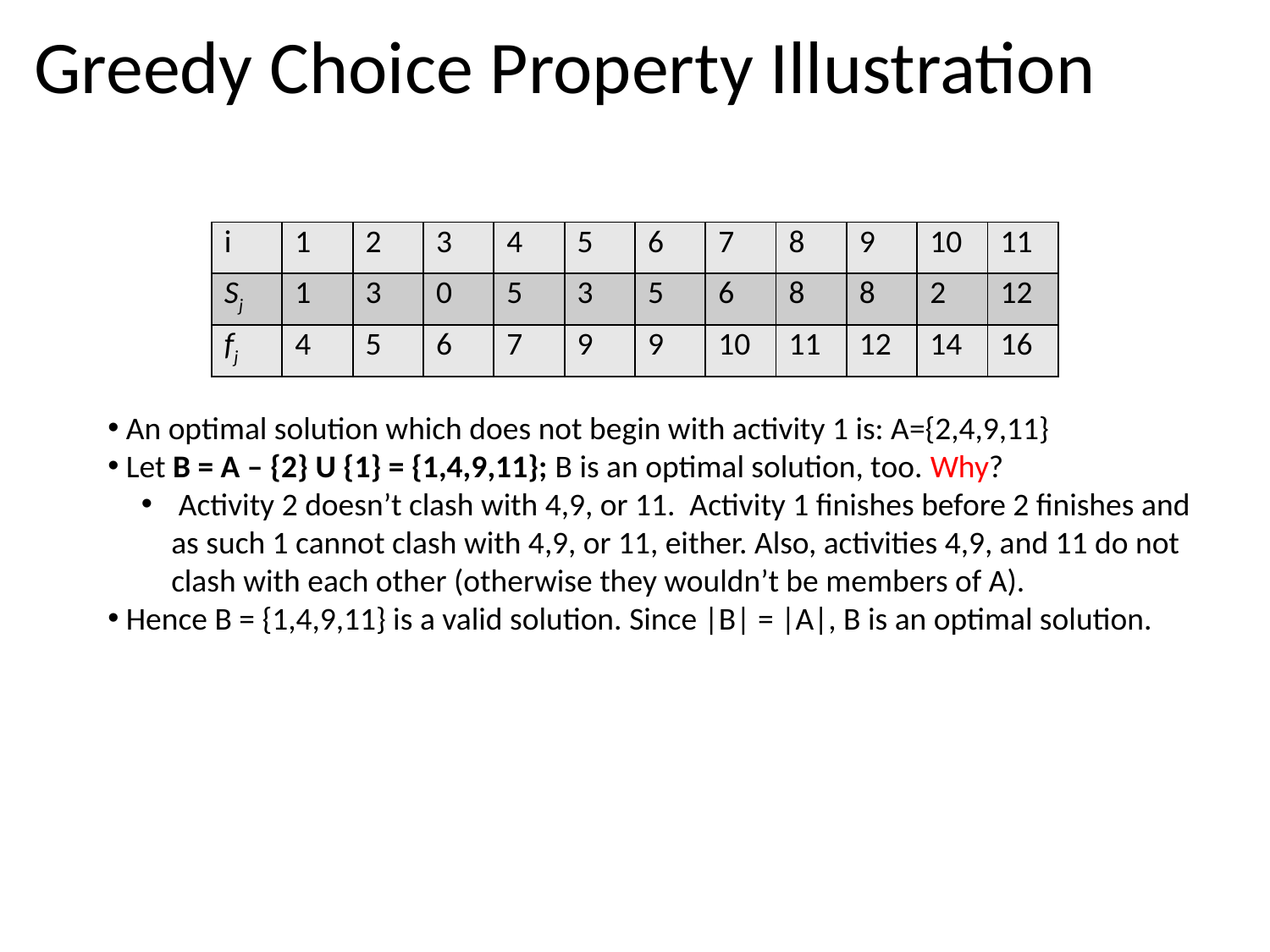

# Greedy Choice Property Illustration

| i | 1 | 2 | 3 | 4 | 5 | 6 | 7 | 8 | 9 | 10 | 11 |
| --- | --- | --- | --- | --- | --- | --- | --- | --- | --- | --- | --- |
| Sj | 1 | 3 | 0 | 5 | 3 | 5 | 6 | 8 | 8 | 2 | 12 |
| fj | 4 | 5 | 6 | 7 | 9 | 9 | 10 | 11 | 12 | 14 | 16 |
 An optimal solution which does not begin with activity 1 is: A={2,4,9,11}
 Let B = A – {2} U {1} = {1,4,9,11}; B is an optimal solution, too. Why?
 Activity 2 doesn’t clash with 4,9, or 11.  Activity 1 finishes before 2 finishes and as such 1 cannot clash with 4,9, or 11, either. Also, activities 4,9, and 11 do not clash with each other (otherwise they wouldn’t be members of A).
 Hence B = {1,4,9,11} is a valid solution. Since |B| = |A|, B is an optimal solution.